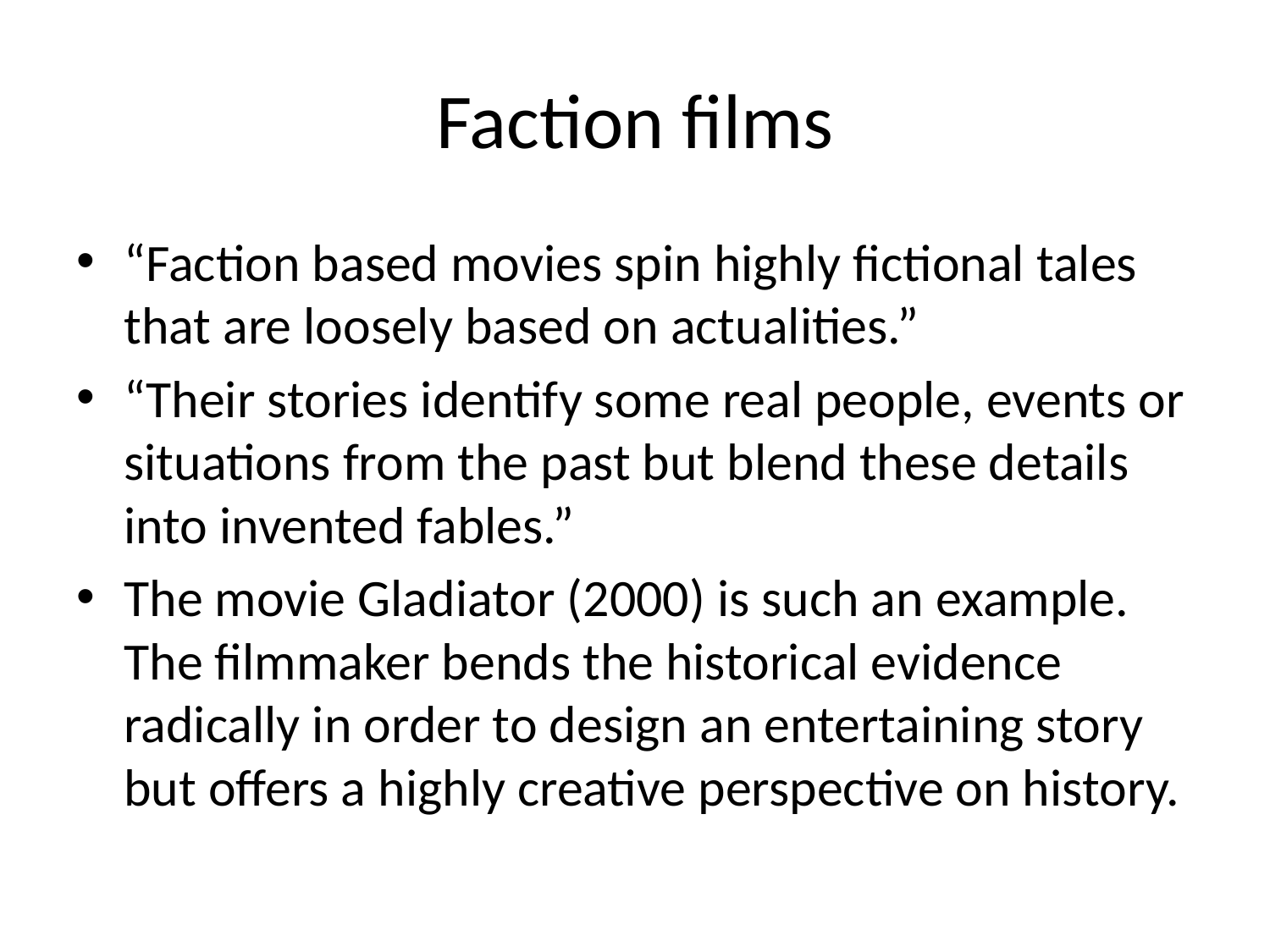

# Faction films
“Faction based movies spin highly fictional tales that are loosely based on actualities.”
“Their stories identify some real people, events or situations from the past but blend these details into invented fables.”
The movie Gladiator (2000) is such an example. The filmmaker bends the historical evidence radically in order to design an entertaining story but offers a highly creative perspective on history.